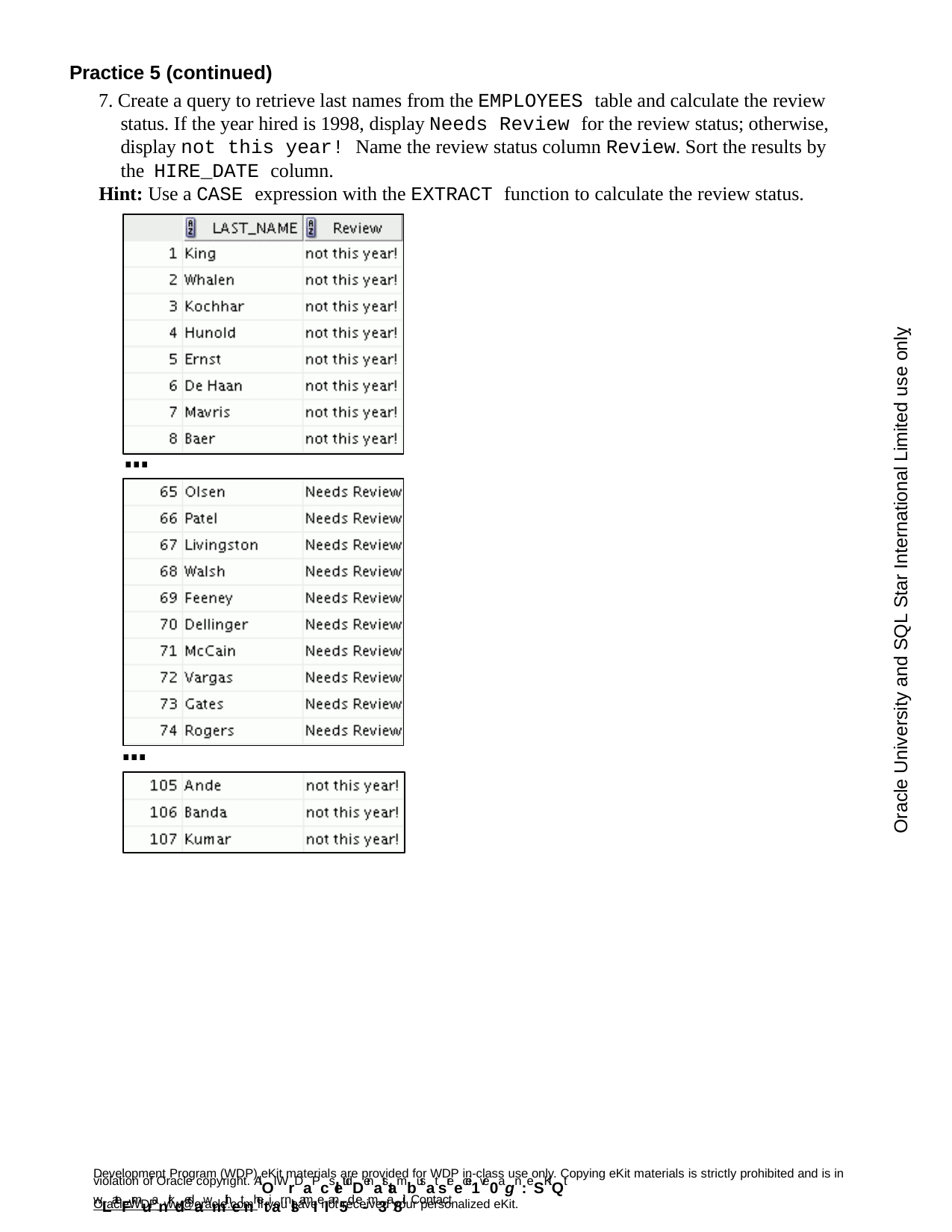

Practice 5 (continued)
7. Create a query to retrieve last names from the EMPLOYEES table and calculate the review  status. If the year hired is 1998, display Needs Review for the review status; otherwise,  display not this year! Name the review status column Review. Sort the results by the  HIRE_DATE column.
Hint: Use a CASE expression with the EXTRACT function to calculate the review status.

Oracle University and SQL Star International Limited use onlyฺ
…

…

Development Program (WDP) eKit materials are provided for WDP in-class use only. Copying eKit materials is strictly prohibited and is in
violation of Oracle copyright. AlOl WrDaPcsletudDenatstambusat sreecei1ve0agn:eSKiQt wLateFrmuanrkdedawmithetnhetiar nlsamIeI an5d e-m3a8il. Contact
OracleWDP_ww@oracle.com if you have not received your personalized eKit.